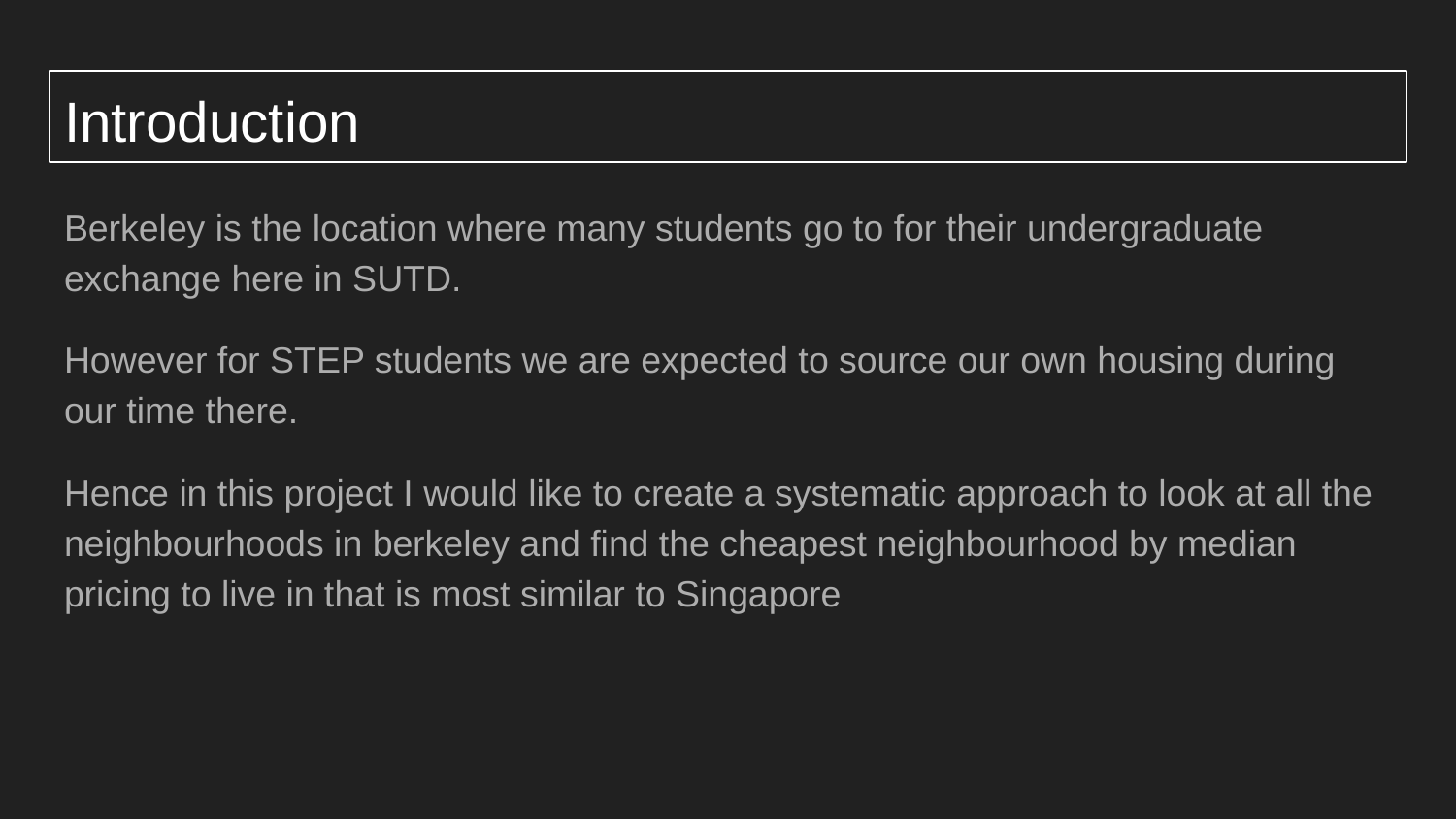

# Introduction
Berkeley is the location where many students go to for their undergraduate exchange here in SUTD.
However for STEP students we are expected to source our own housing during our time there.
Hence in this project I would like to create a systematic approach to look at all the neighbourhoods in berkeley and find the cheapest neighbourhood by median pricing to live in that is most similar to Singapore